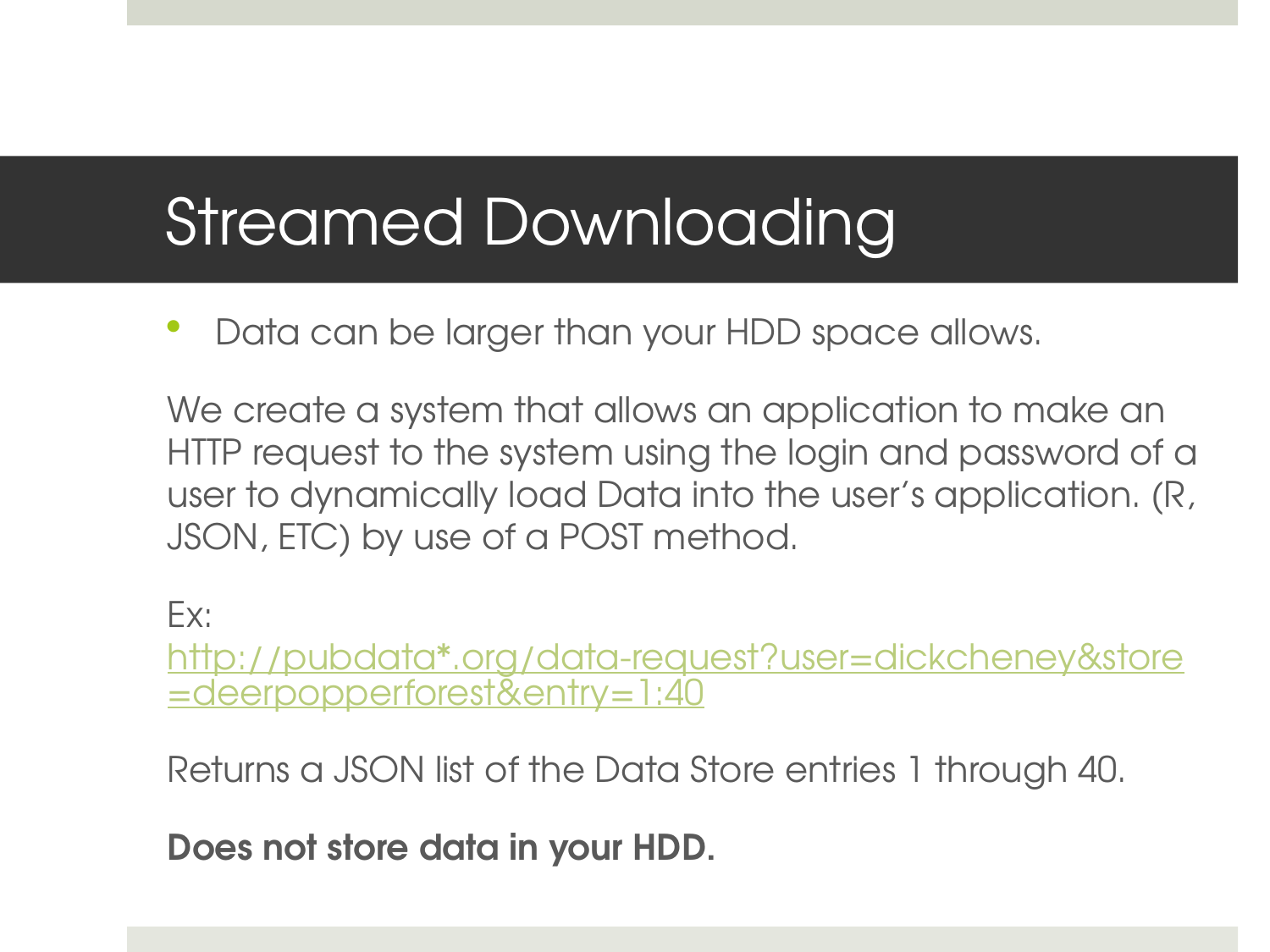

# Streamed Downloading
Data can be larger than your HDD space allows.
We create a system that allows an application to make an HTTP request to the system using the login and password of a user to dynamically load Data into the user’s application. (R, JSON, ETC) by use of a POST method.
Ex: http://pubdata*.org/data-request?user=dickcheney&store=deerpopperforest&entry=1:40
Returns a JSON list of the Data Store entries 1 through 40.
Does not store data in your HDD.